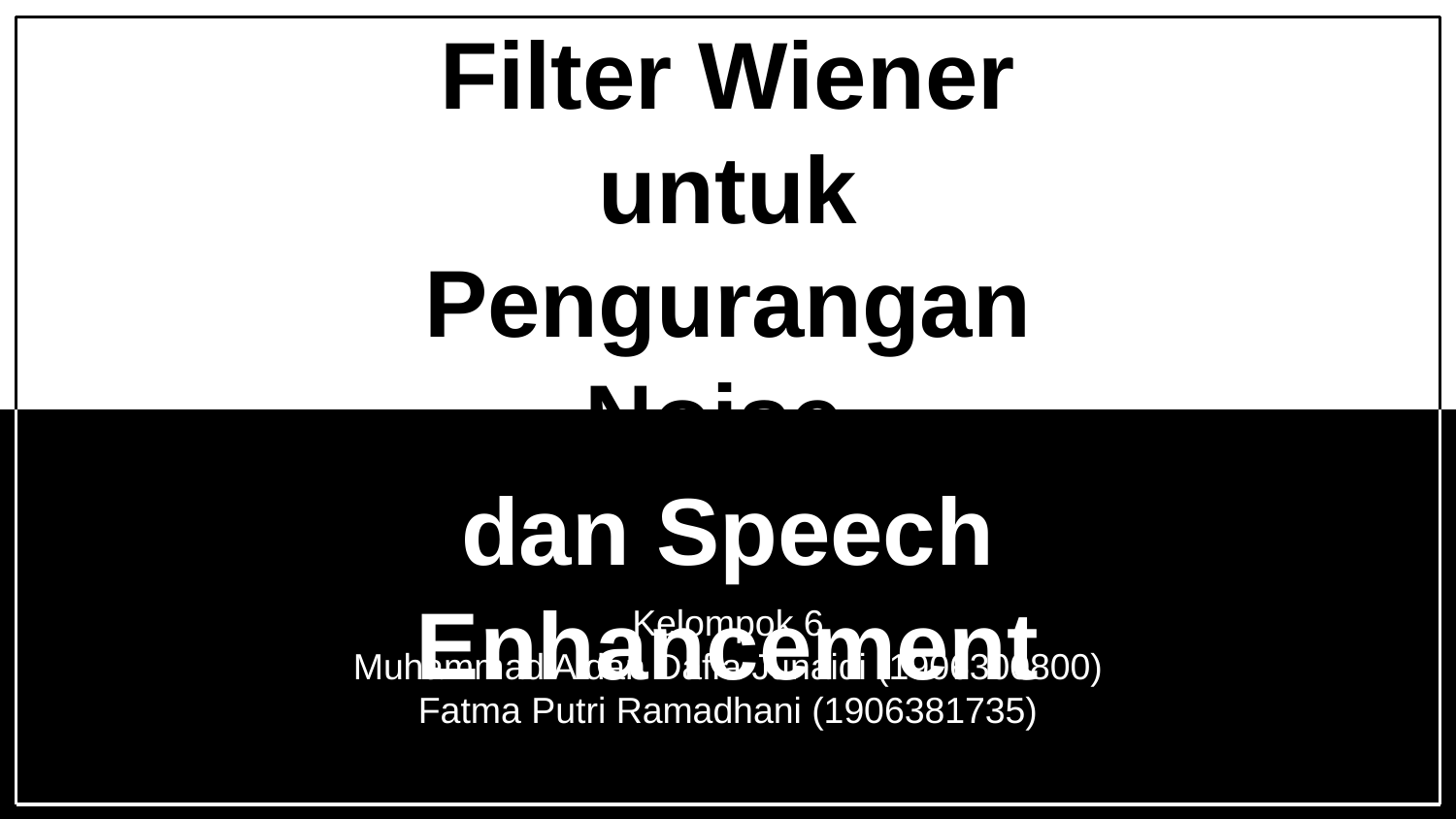

# Filter Wiener untuk Pengurangan Noise
dan Speech Enhancement
Kelompok 6
Muhammad Aidan Daffa Junaidi (1906300800)
Fatma Putri Ramadhani (1906381735)